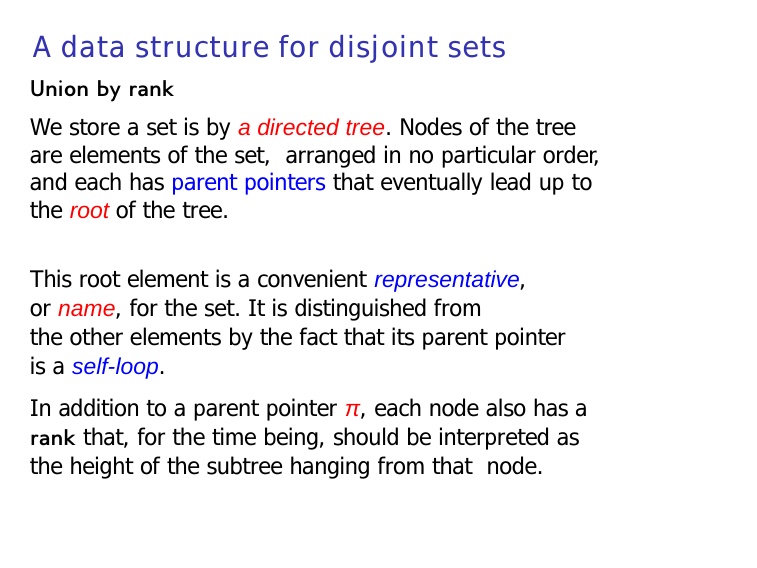

# A data structure for disjoint sets
Union by rank
We store a set is by a directed tree. Nodes of the tree are elements of the set,  arranged in no particular order, and each has parent pointers that eventually lead up to the root of the tree.

This root element is a convenient representative,
or name, for the set. It is distinguished from
the other elements by the fact that its parent pointer
is a self-loop.
In addition to a parent pointer π, each node also has a rank that, for the time being, should be interpreted as the height of the subtree hanging from that  node.